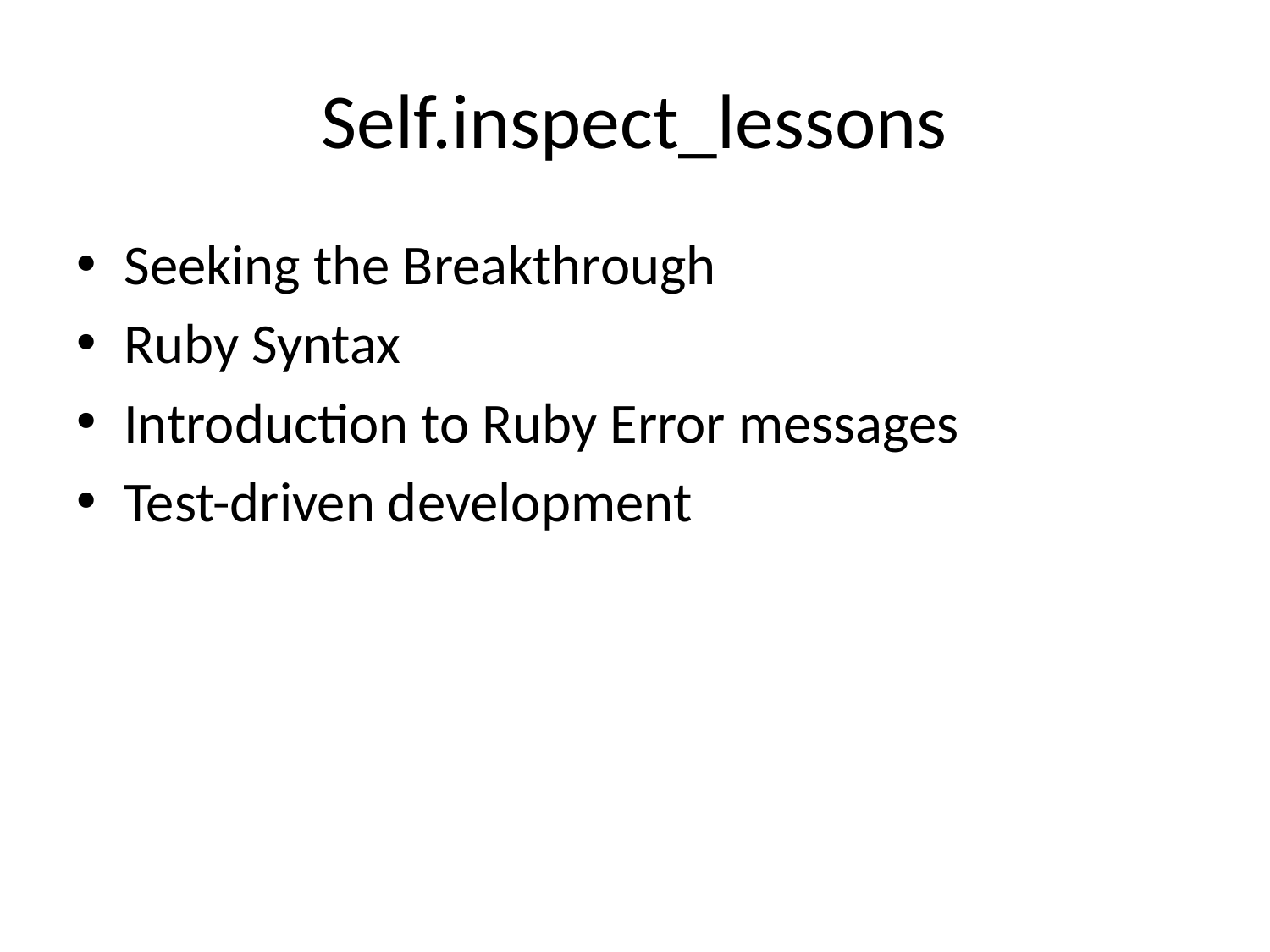

# Self.inspect_lessons
Seeking the Breakthrough
Ruby Syntax
Introduction to Ruby Error messages
Test-driven development